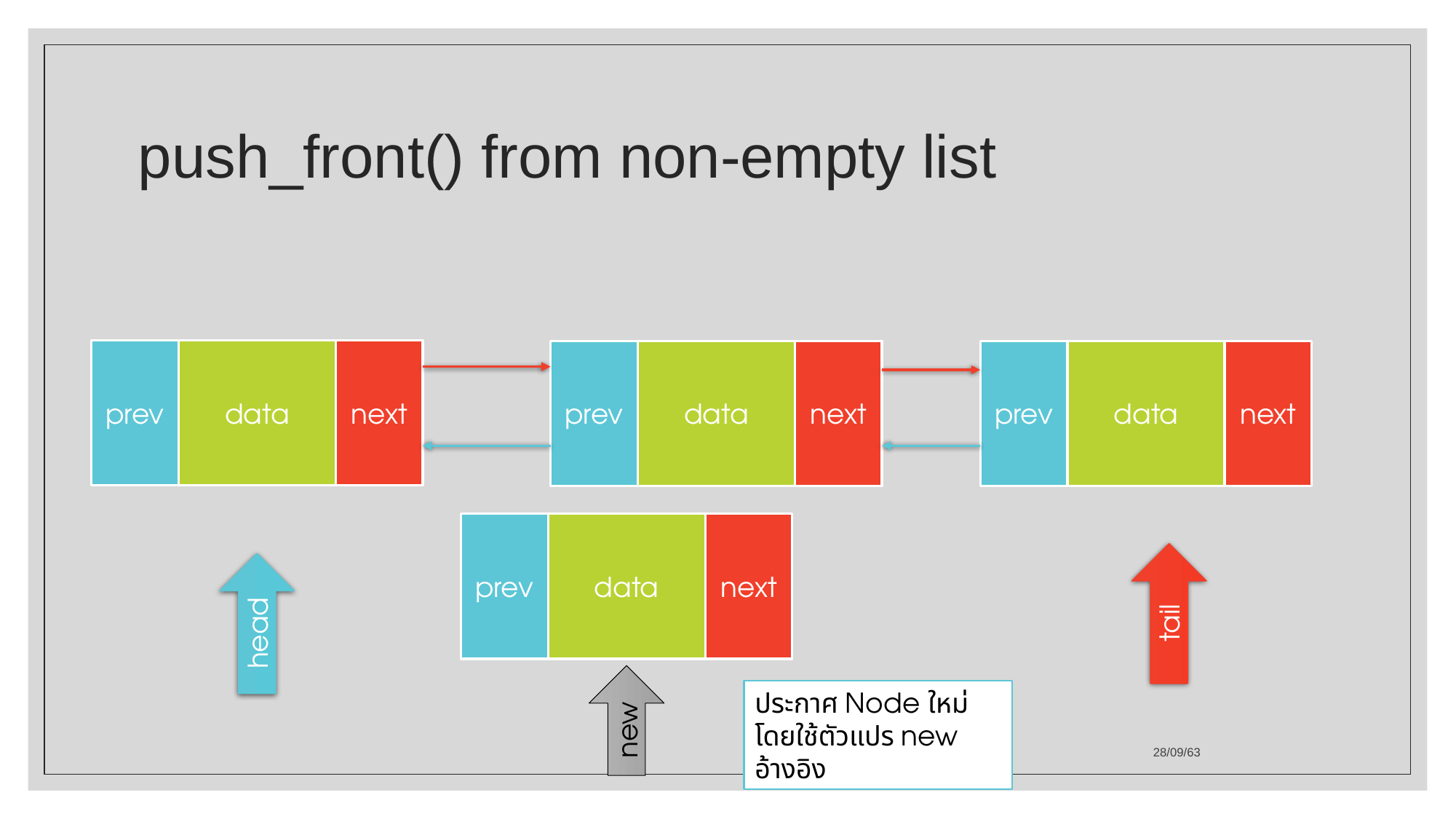

# push_front() from non-empty list
prev
data
next
prev
data
next
prev
data
next
prev
data
next
tail
head
ประกาศ Node ใหม่โดยใช้ตัวแปร new อ้างอิง
new
28/09/63